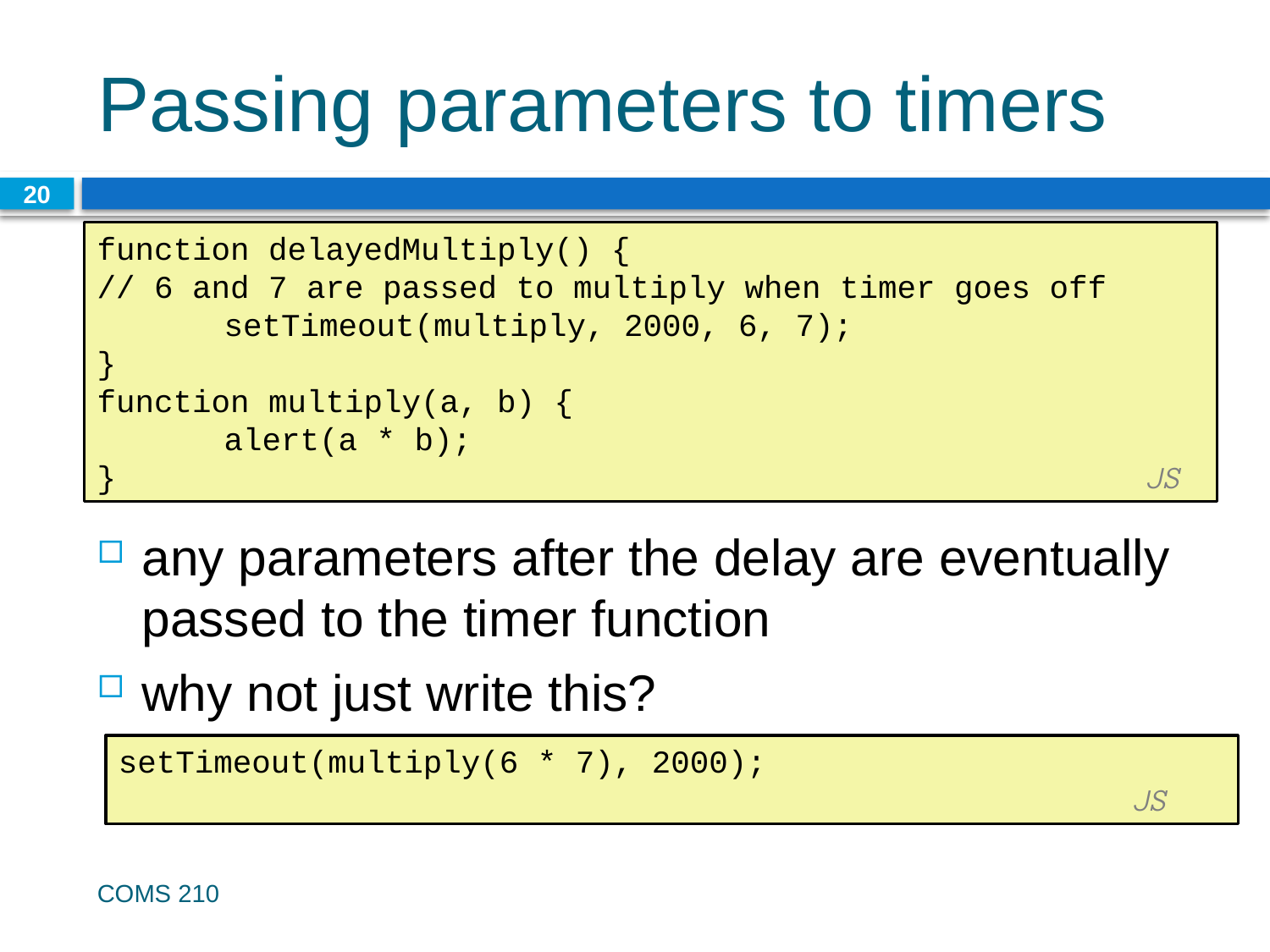

# Passing parameters to timers
20
function delayedMultiply() {
// 6 and 7 are passed to multiply when timer goes off
	setTimeout(multiply, 2000, 6, 7);
}
function multiply(a, b) {
	alert(a * b);
}		 				   		  JS
any parameters after the delay are eventually passed to the timer function
why not just write this?
setTimeout(multiply(6 * 7), 2000);		 				   		  			JS
COMS 210